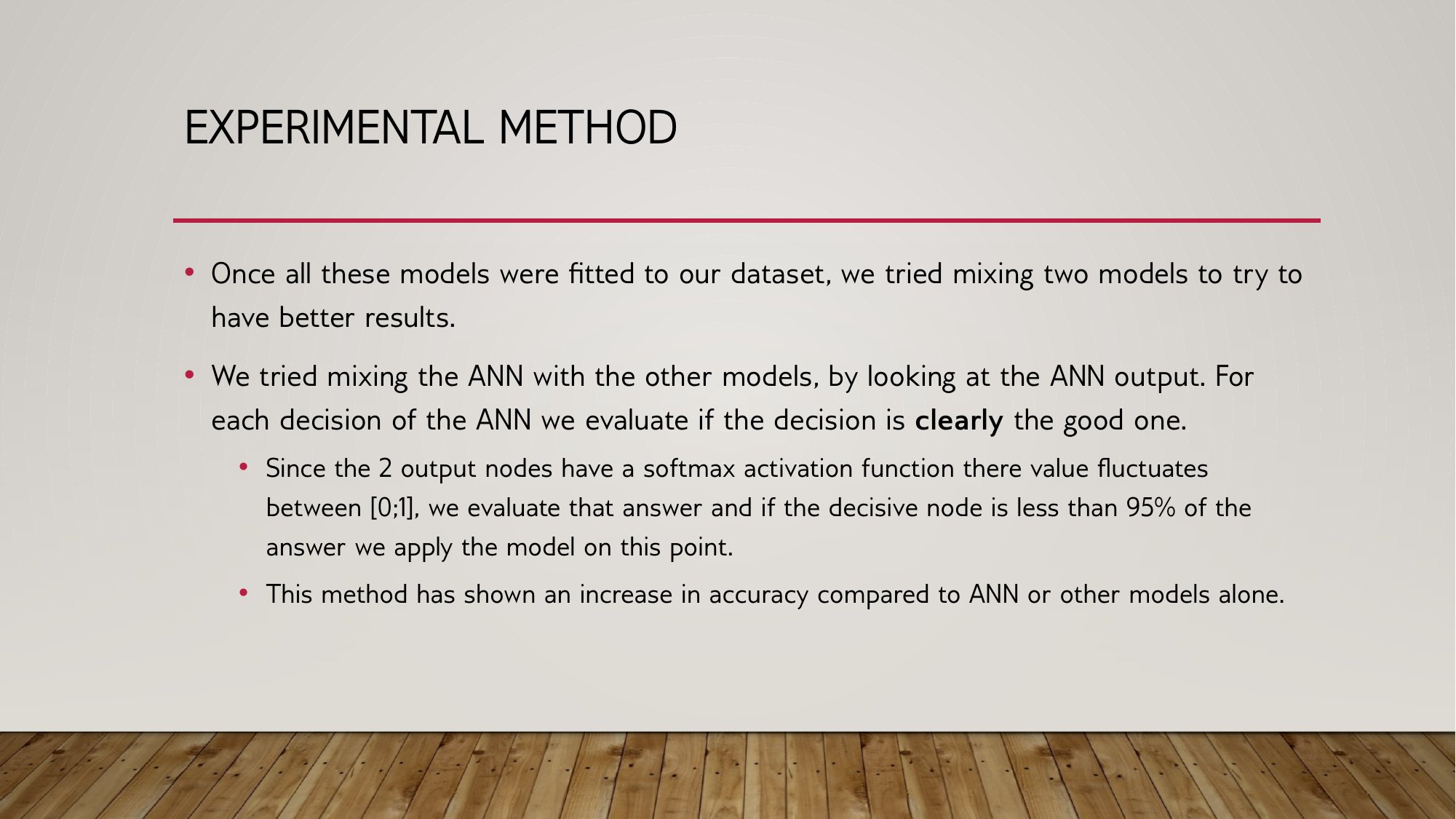

# Experimental Method
Once all these models were fitted to our dataset, we tried mixing two models to try to have better results.
We tried mixing the ANN with the other models, by looking at the ANN output. For each decision of the ANN we evaluate if the decision is clearly the good one.
Since the 2 output nodes have a softmax activation function there value fluctuates between [0;1], we evaluate that answer and if the decisive node is less than 95% of the answer we apply the model on this point.
This method has shown an increase in accuracy compared to ANN or other models alone.